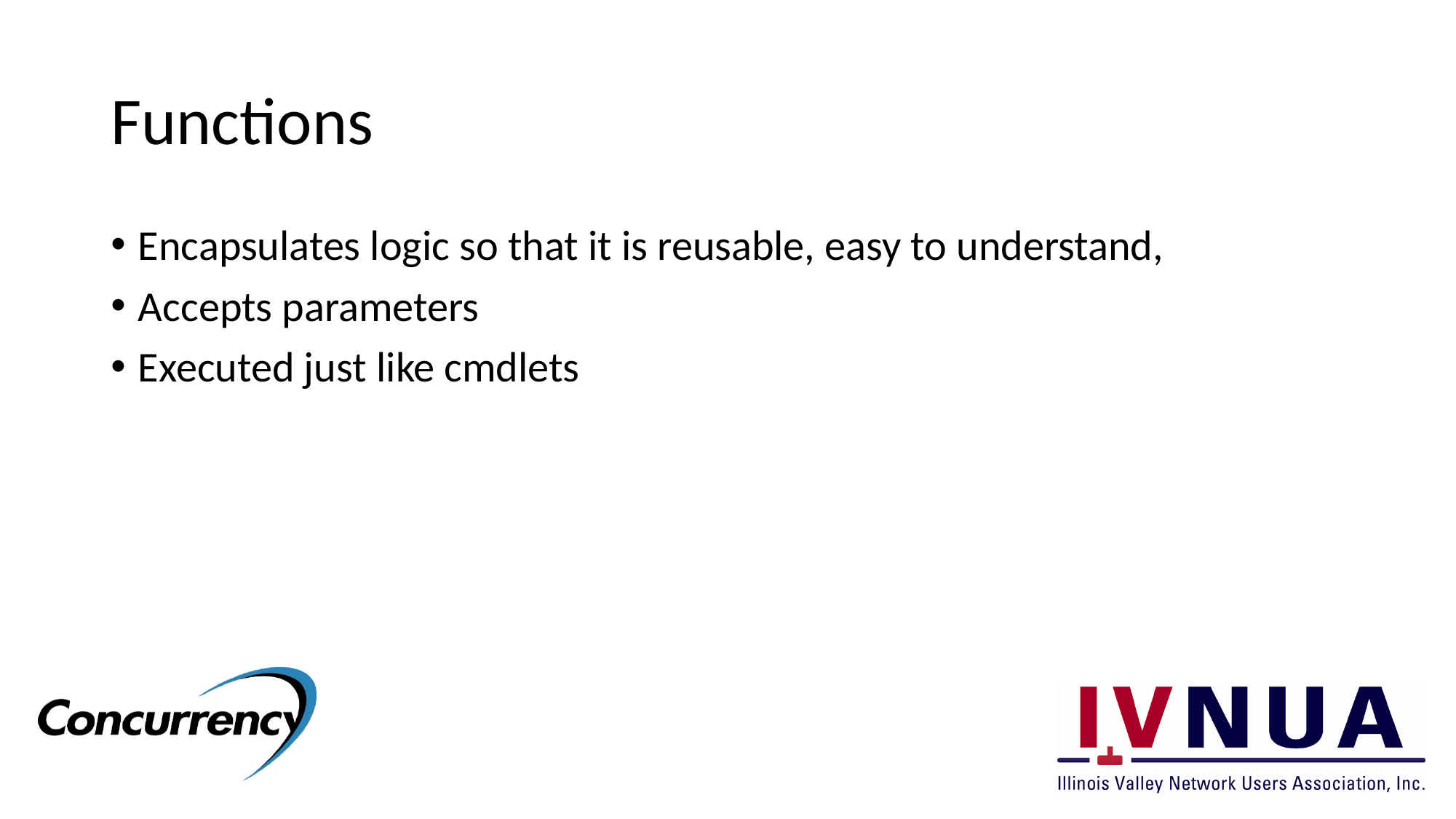

# Functions
Encapsulates logic so that it is reusable, easy to understand,
Accepts parameters
Executed just like cmdlets